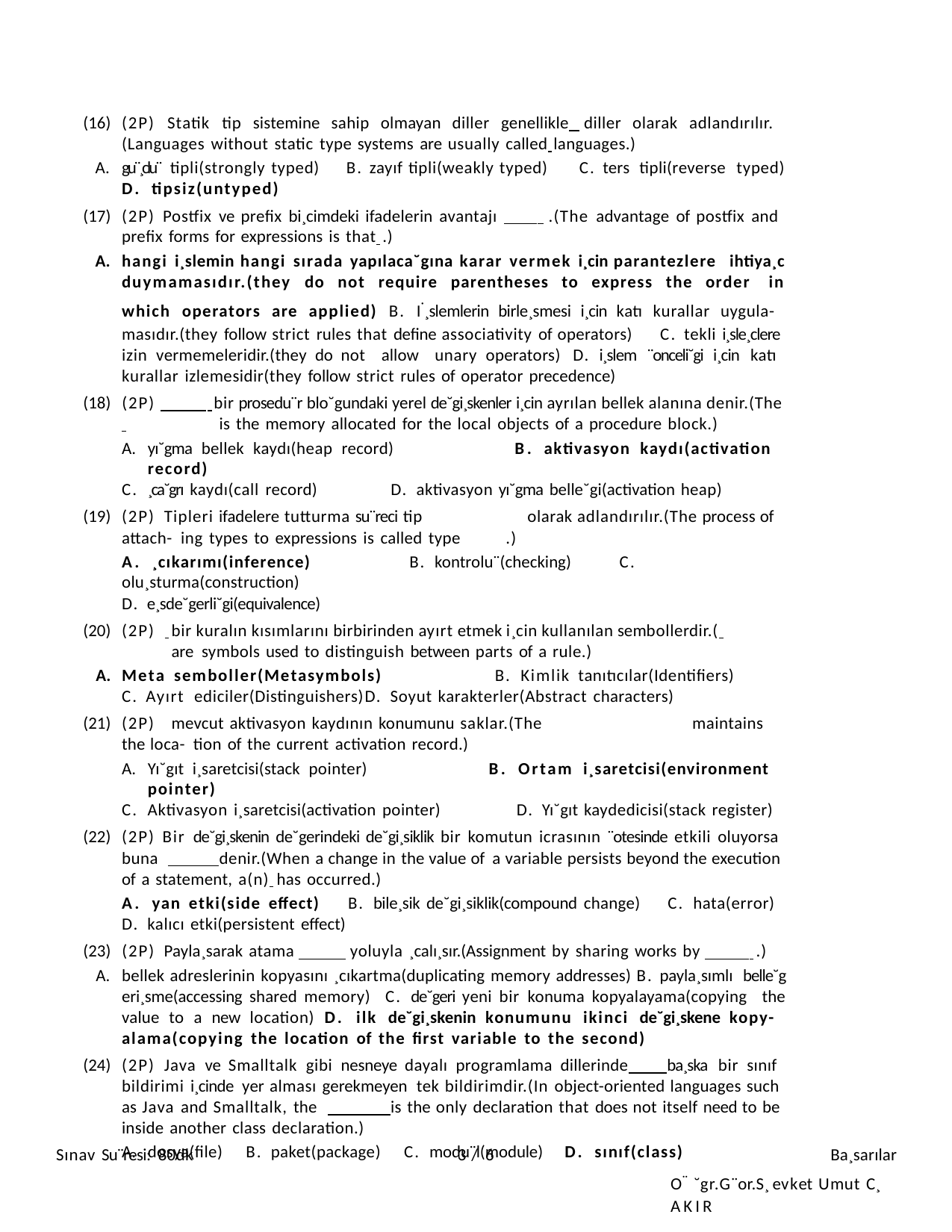

(2P) Statik tip sistemine sahip olmayan diller genellikle diller olarak adlandırılır.  (Languages without static type systems are usually called languages.)
gu¨¸clu¨ tipli(strongly typed)     B. zayıf tipli(weakly typed)     C. ters  tipli(reverse  typed) D. tipsiz(untyped)
(2P) Postfix ve prefix bi¸cimdeki ifadelerin avantajı       .(The advantage of postfix and  prefix forms for expressions is that .)
hangi i¸slemin hangi sırada yapılaca˘gına karar vermek i¸cin parantezlere  ihtiya¸c duymamasıdır.(they do not require parentheses to express the order  in which operators are applied) B. I˙¸slemlerin birle¸smesi i¸cin katı kurallar uygula-  masıdır.(they follow strict rules that define associativity of operators)     C. tekli i¸sle¸clere  izin vermemeleridir.(they do not  allow  unary operators) D. i¸slem ¨onceli˘gi i¸cin katı  kurallar izlemesidir(they follow strict rules of operator precedence)
(2P)           bir prosedu¨r blo˘gundaki yerel de˘gi¸skenler i¸cin ayrılan bellek alanına denir.(The
 	is the memory allocated for the local objects of a procedure block.)
yı˘gma bellek  kaydı(heap  record)	B. aktivasyon kaydı(activation record)
C. ¸ca˘grı kaydı(call record)	D. aktivasyon yı˘gma belle˘gi(activation heap)
(2P) Tipleri ifadelere tutturma su¨reci tip		olarak adlandırılır.(The process of attach-  ing types to expressions is called type	.)
A. ¸cıkarımı(inference)	B. kontrolu¨(checking)	C. olu¸sturma(construction)
D. e¸sde˘gerli˘gi(equivalence)
(2P)   	bir kuralın kısımlarını birbirinden ayırt etmek i¸cin kullanılan sembollerdir.( 	are  symbols used to distinguish between parts of a rule.)
Meta semboller(Metasymbols)	B. Kimlik tanıtıcılar(Identifiers)	C. Ayırt  ediciler(Distinguishers)	D. Soyut karakterler(Abstract characters)
(2P)	mevcut aktivasyon kaydının konumunu saklar.(The	maintains the loca-  tion of the current activation record.)
Yı˘gıt  i¸saretcisi(stack  pointer)	B. Ortam i¸saretcisi(environment pointer)
C. Aktivasyon i¸saretcisi(activation pointer)	D. Yı˘gıt kaydedicisi(stack register)
(2P) Bir de˘gi¸skenin de˘gerindeki de˘gi¸siklik bir komutun icrasının ¨otesinde etkili oluyorsa  buna             denir.(When a change in the value of a variable persists beyond the execution  of a statement, a(n) has occurred.)
A. yan etki(side effect)     B. bile¸sik de˘gi¸siklik(compound change)      C. hata(error)
D. kalıcı etki(persistent effect)
(2P) Payla¸sarak atama            yoluyla ¸calı¸sır.(Assignment by sharing works by            .)
bellek adreslerinin kopyasını ¸cıkartma(duplicating memory addresses) B. payla¸sımlı  belle˘g eri¸sme(accessing shared memory)  C. de˘geri yeni bir konuma kopyalayama(copying  the value to a new location) D. ilk de˘gi¸skenin konumunu ikinci de˘gi¸skene kopy-  alama(copying the location of the first variable to the second)
(2P) Java ve Smalltalk gibi nesneye dayalı programlama dillerinde     ba¸ska bir sınıf  bildirimi i¸cinde yer alması gerekmeyen tek bildirimdir.(In object-oriented languages such  as Java and Smalltalk, the              is the only declaration that does not itself need to be  inside another class declaration.)
dosya(file)     B. paket(package)     C. modu¨l(module)  D. sınıf(class)
Sınav Su¨resi: 80dk
3 / 6
Ba¸sarılar
O¨ ˘gr.G¨or.S¸evket Umut C¸ AKIR